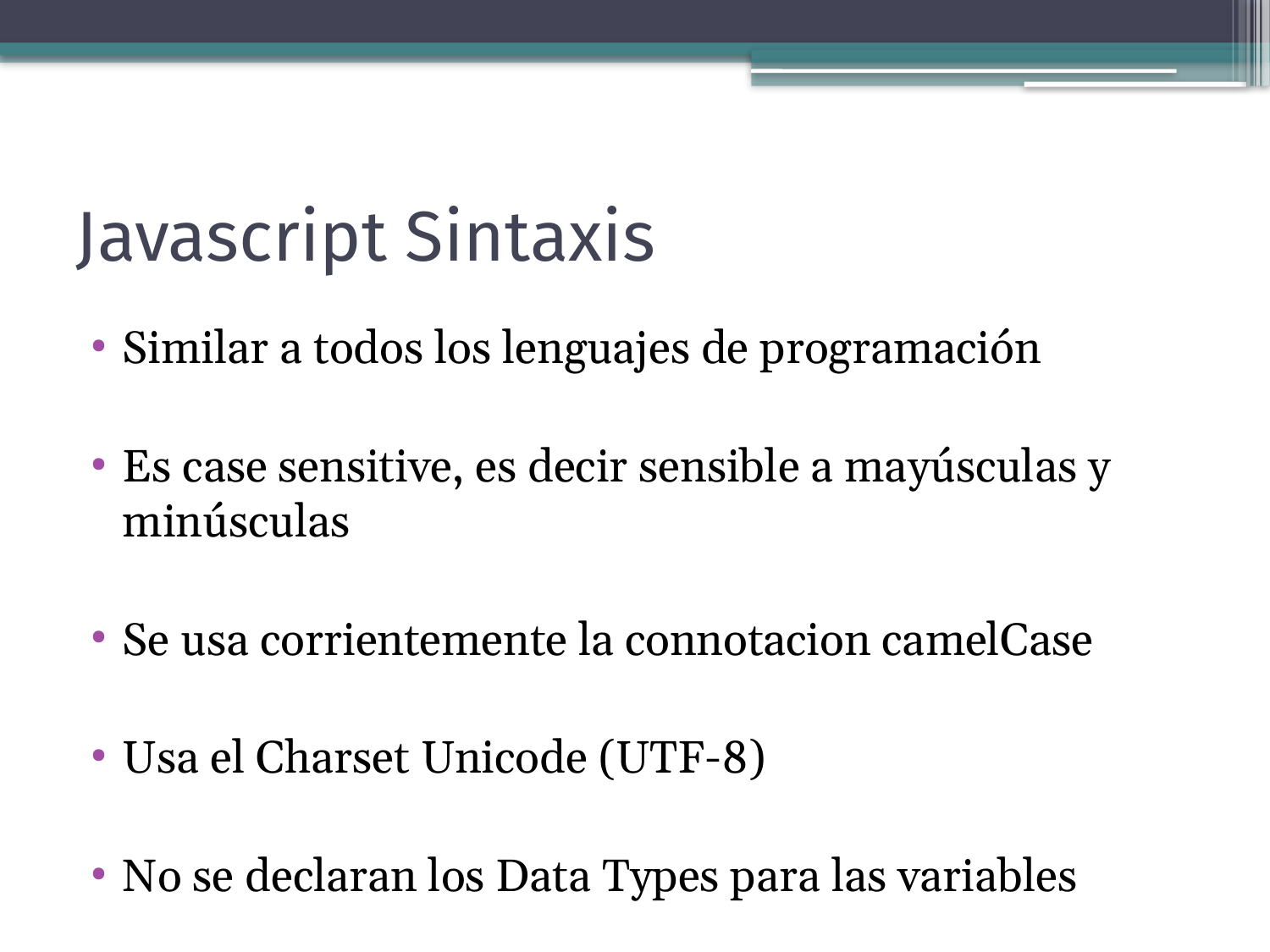

# Javascript Sintaxis
Similar a todos los lenguajes de programación

Es case sensitive, es decir sensible a mayúsculas y minúsculas

Se usa corrientemente la connotacion camelCase

Usa el Charset Unicode (UTF-8)

No se declaran los Data Types para las variables